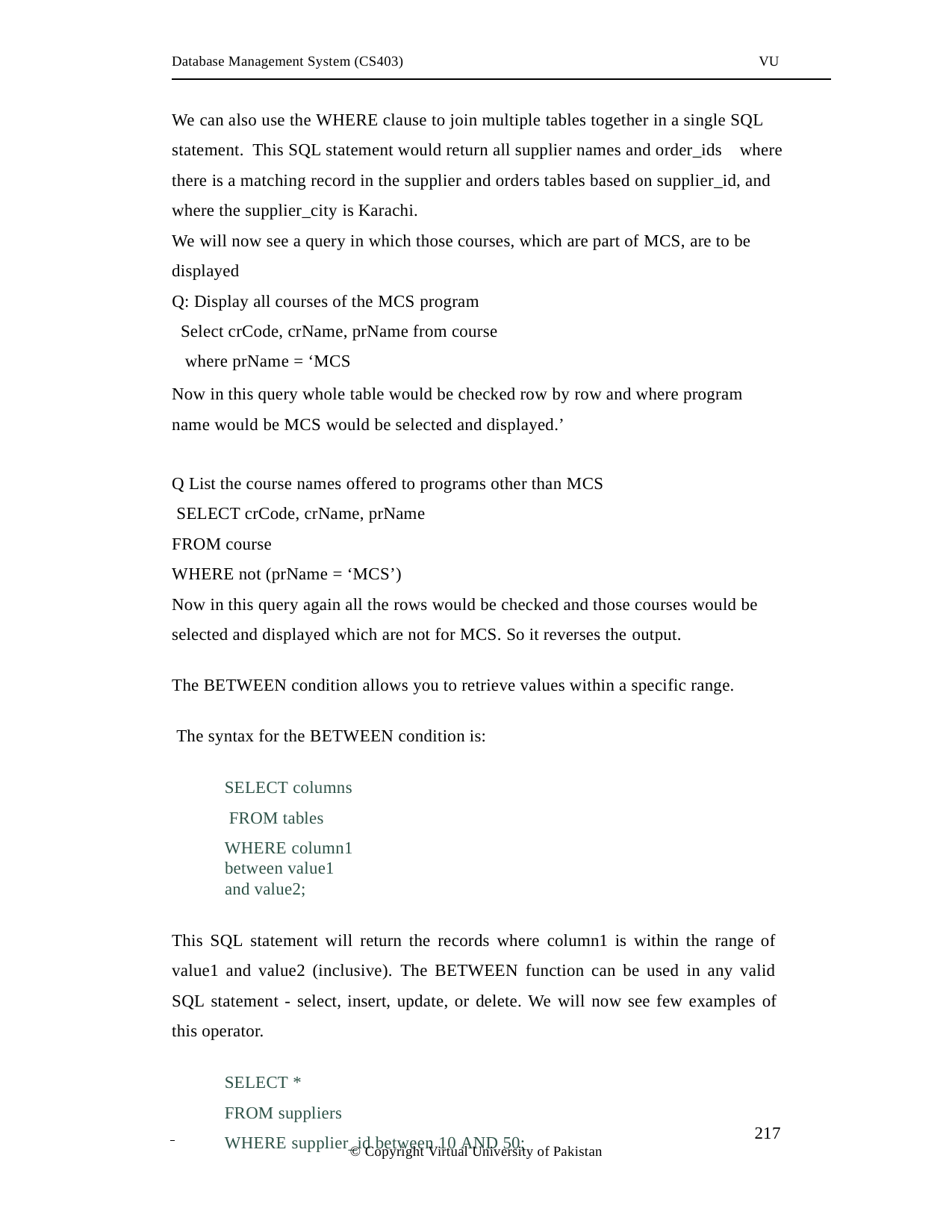

Database Management System (CS403)
VU

We can also use the WHERE clause to join multiple tables together in a single SQL  statement.  This SQL statement would return all supplier names and order_ids   where
there is a matching record in the supplier and orders tables based on supplier_id, and  where the supplier_city is Karachi.
We will now see a query in which those courses, which are part of MCS, are to be  displayed
Q: Display all courses of the MCS program  Select crCode, crName, prName from course  where prName = ‘MCS
Now in this query whole table would be checked row by row and where program  name would be MCS would be selected and displayed.’

Q List the course names offered to programs other than MCS  SELECT crCode, crName, prName
FROM course
WHERE not (prName = ‘MCS’)
Now in this query again all the rows would be checked and those courses would be  selected and displayed which are not for MCS. So it reverses the output.
The BETWEEN condition allows you to retrieve values within a specific range.  The syntax for the BETWEEN condition is:

SELECT columns  FROM tables
WHERE column1 between value1 and value2;

This SQL statement will return the records where column1 is within the range of  value1 and value2 (inclusive). The BETWEEN function can be used in any valid  SQL statement - select, insert, update, or delete. We will now see few examples of  this operator.

SELECT *
FROM suppliers
WHERE supplier_id between 10 AND 50;
 	217
© Copyright Virtual University of Pakistan